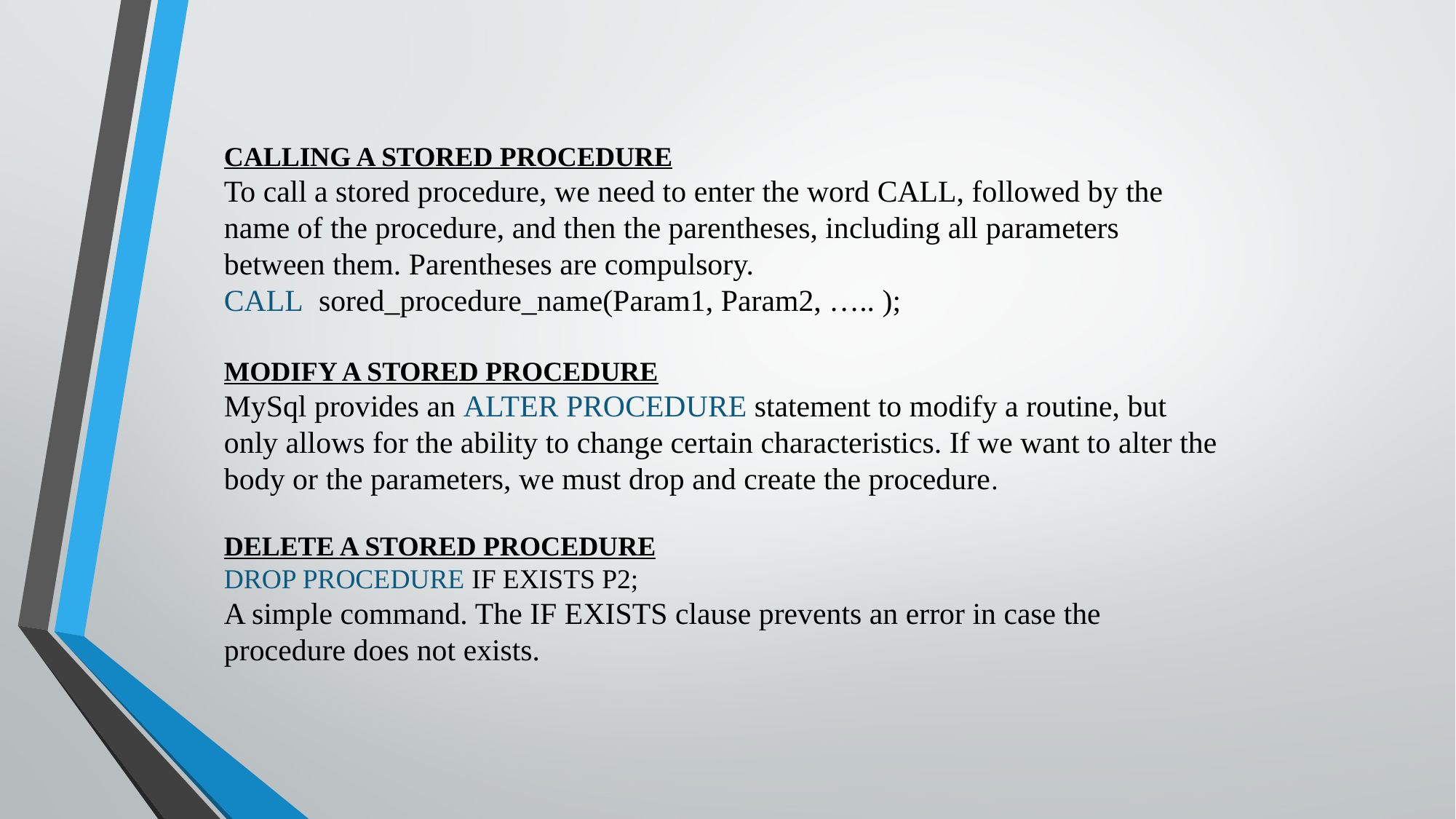

CALLING A STORED PROCEDURE
To call a stored procedure, we need to enter the word CALL, followed by the name of the procedure, and then the parentheses, including all parameters between them. Parentheses are compulsory.
CALL  sored_procedure_name(Param1, Param2, ….. );

MODIFY A STORED PROCEDURE
MySql provides an ALTER PROCEDURE statement to modify a routine, but only allows for the ability to change certain characteristics. If we want to alter the body or the parameters, we must drop and create the procedure.

DELETE A STORED PROCEDURE
DROP PROCEDURE IF EXISTS P2;
A simple command. The IF EXISTS clause prevents an error in case the procedure does not exists.